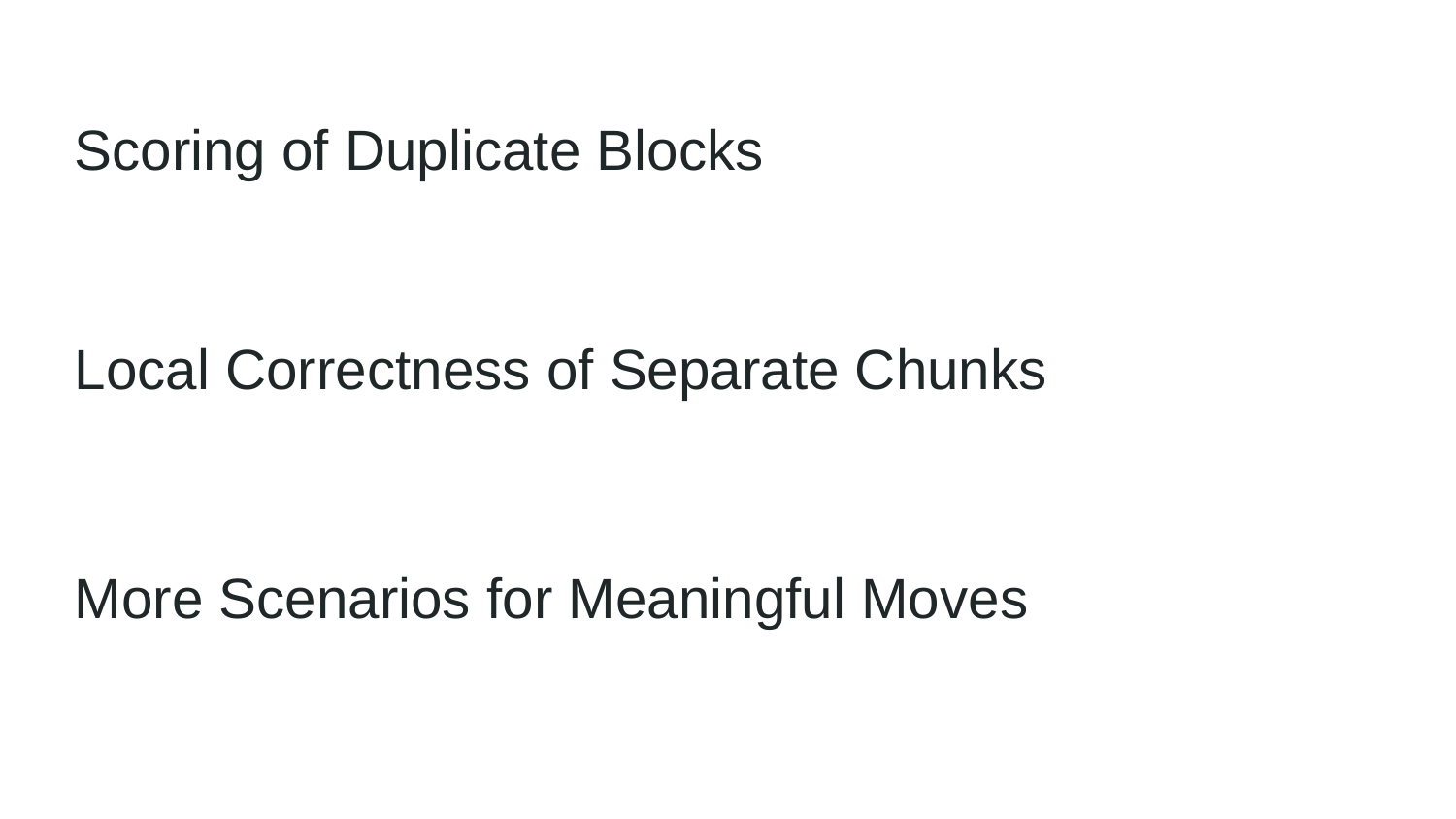

Scoring of Duplicate Blocks
Local Correctness of Separate Chunks
# More Scenarios for Meaningful Moves